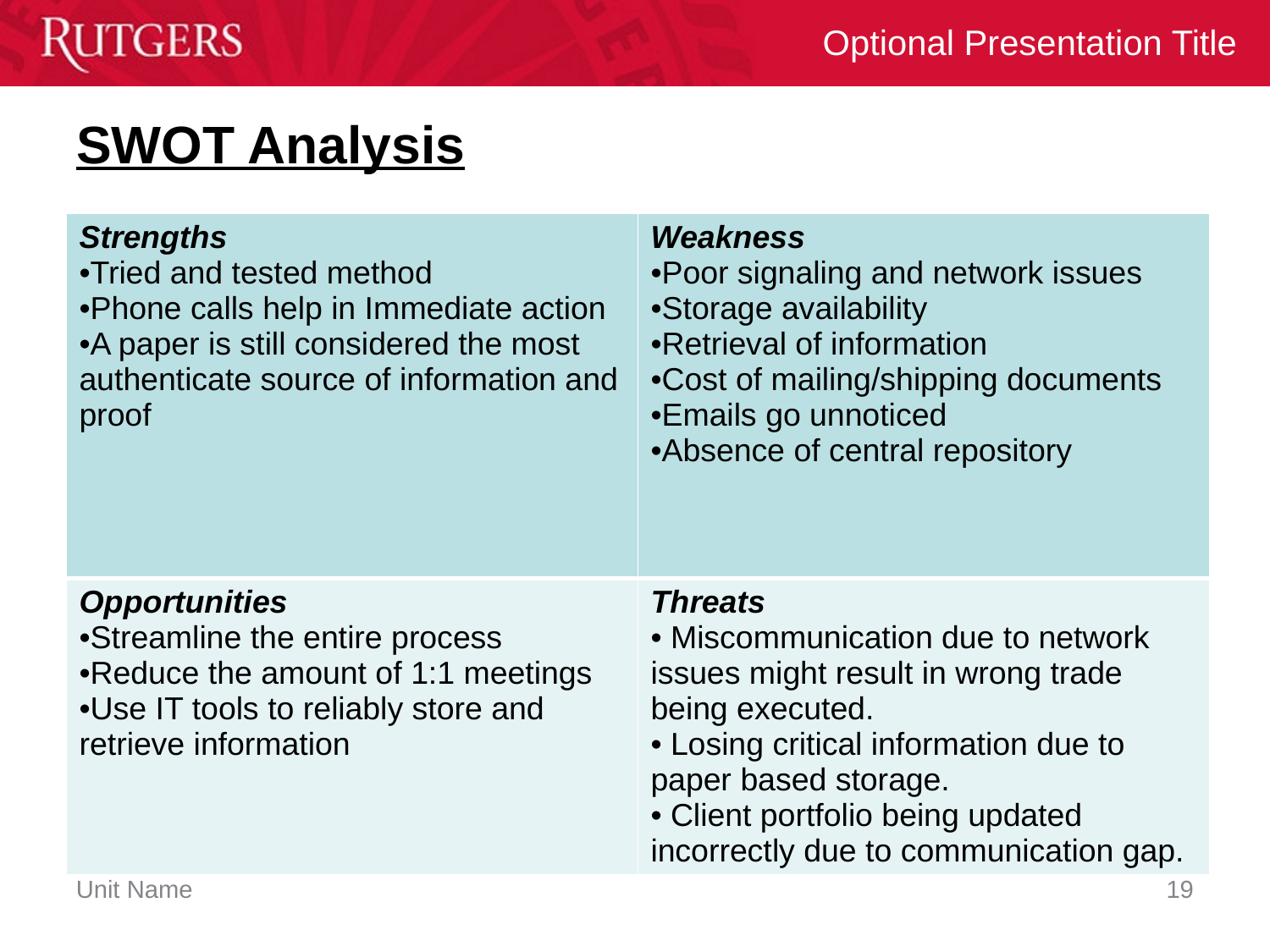

# SWOT Analysis

| Strengths Tried and tested method Phone calls help in Immediate action A paper is still considered the most authenticate source of information and proof | Weakness Poor signaling and network issues Storage availability Retrieval of information Cost of mailing/shipping documents Emails go unnoticed Absence of central repository |
| --- | --- |
| Opportunities Streamline the entire process Reduce the amount of 1:1 meetings Use IT tools to reliably store and retrieve information | Threats Miscommunication due to network issues might result in wrong trade being executed. Losing critical information due to paper based storage. Client portfolio being updated incorrectly due to communication gap. |
19